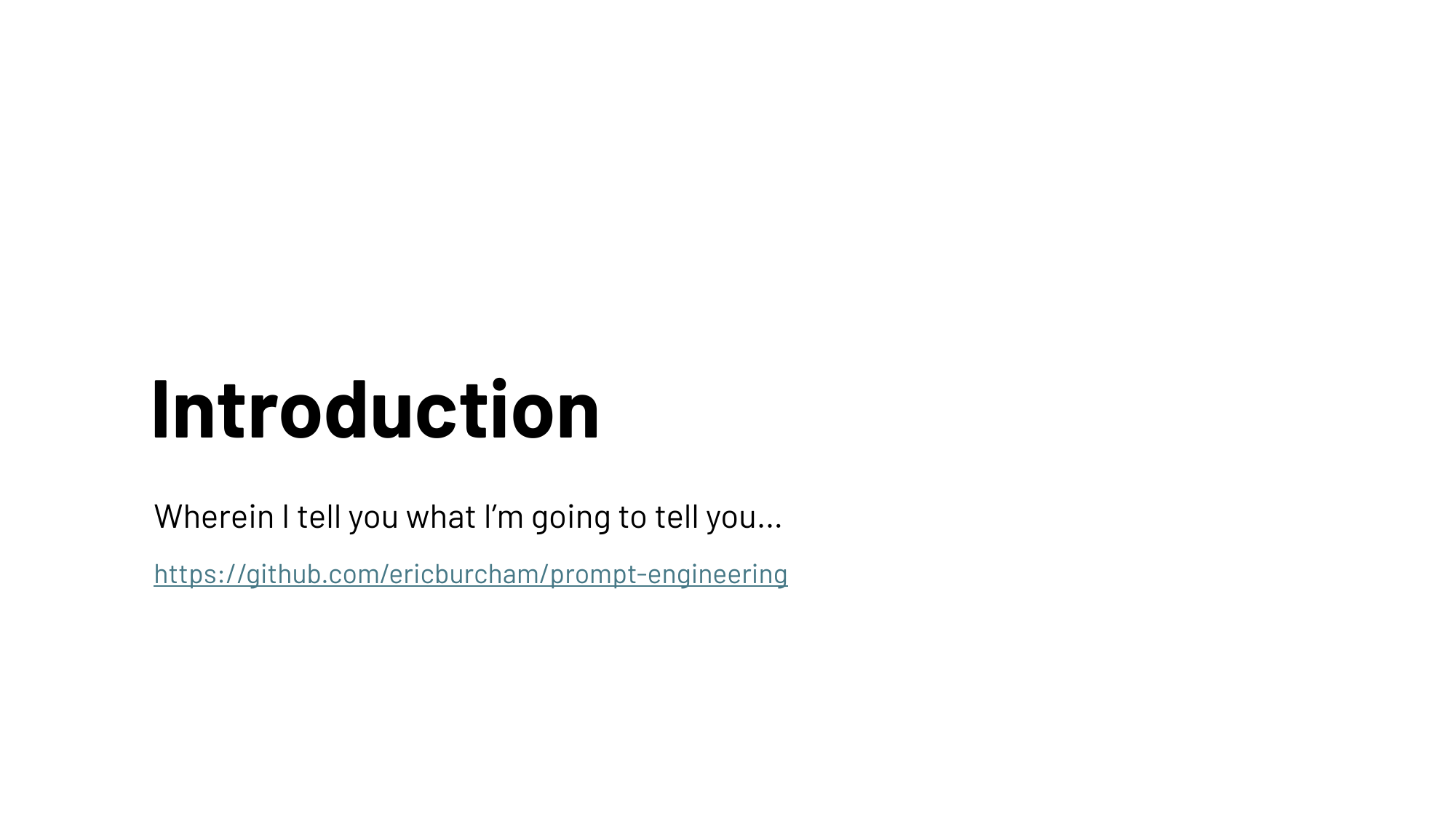

# Introduction
Wherein I tell you what I’m going to tell you…
https://github.com/ericburcham/prompt-engineering